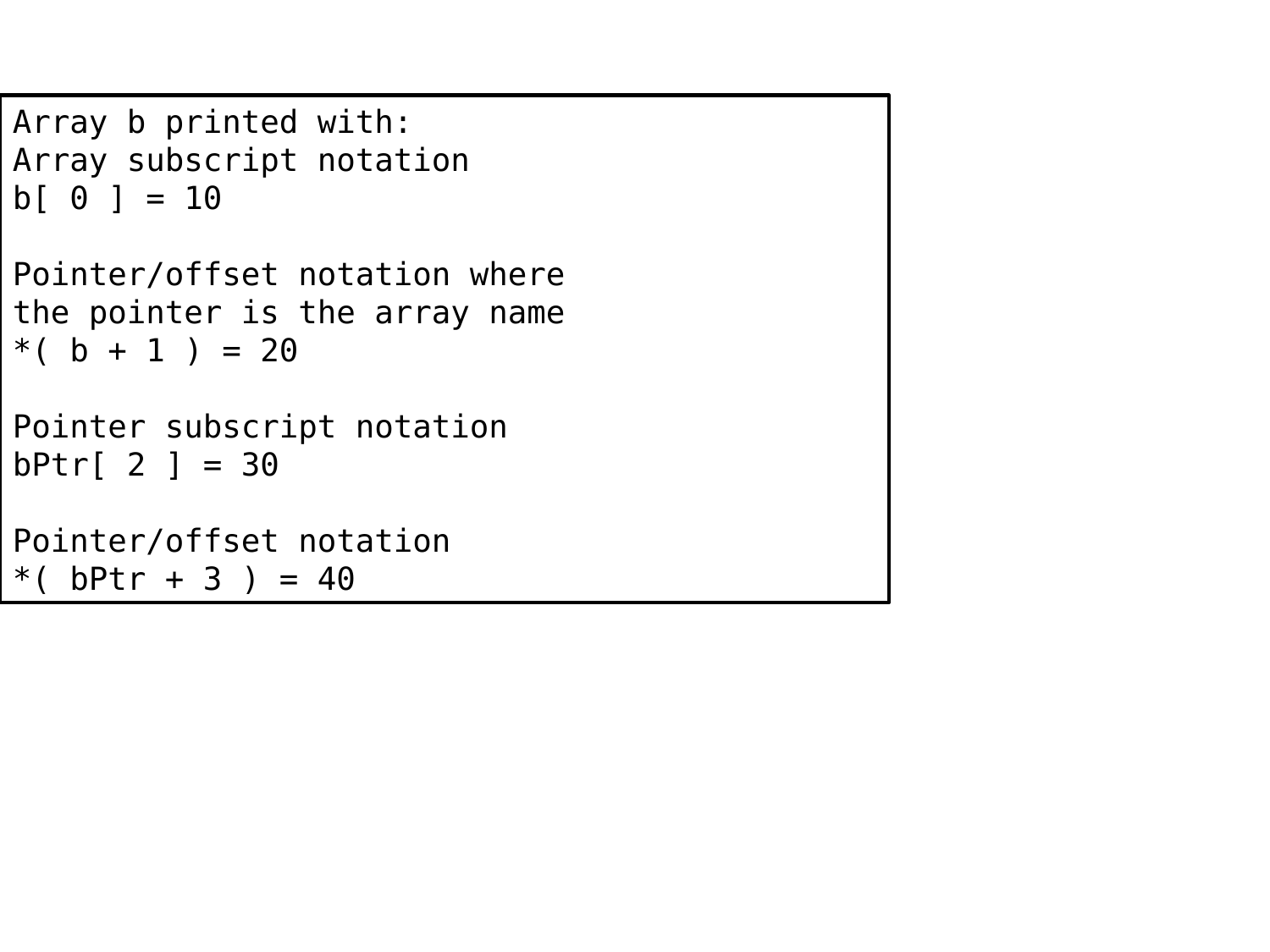

Array b printed with:
Array subscript notation
b[ 0 ] = 10

Pointer/offset notation where
the pointer is the array name
*( b + 1 ) = 20

Pointer subscript notation
bPtr[ 2 ] = 30

Pointer/offset notation
*( bPtr + 3 ) = 40